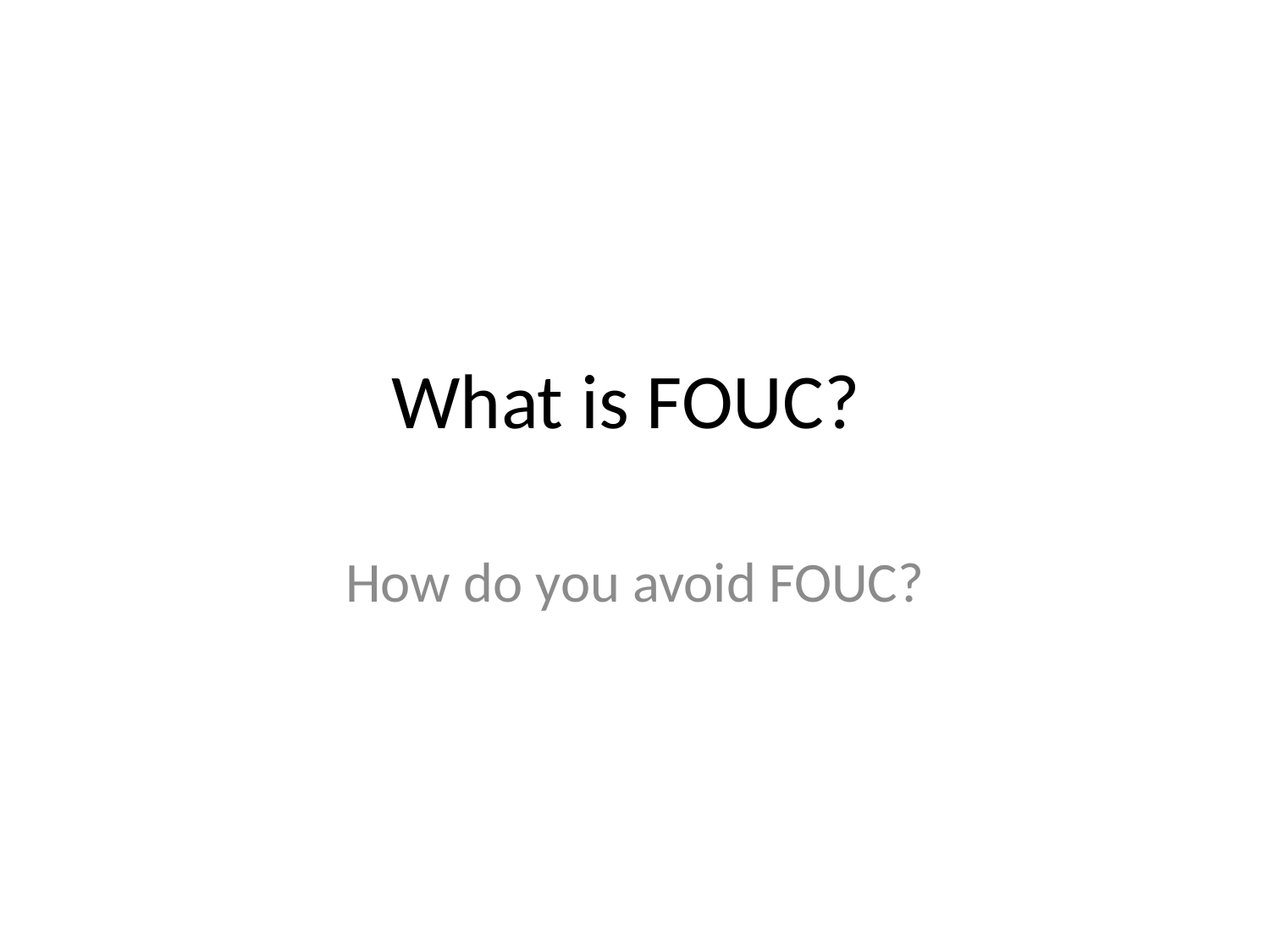

# What is FOUC?
How do you avoid FOUC?